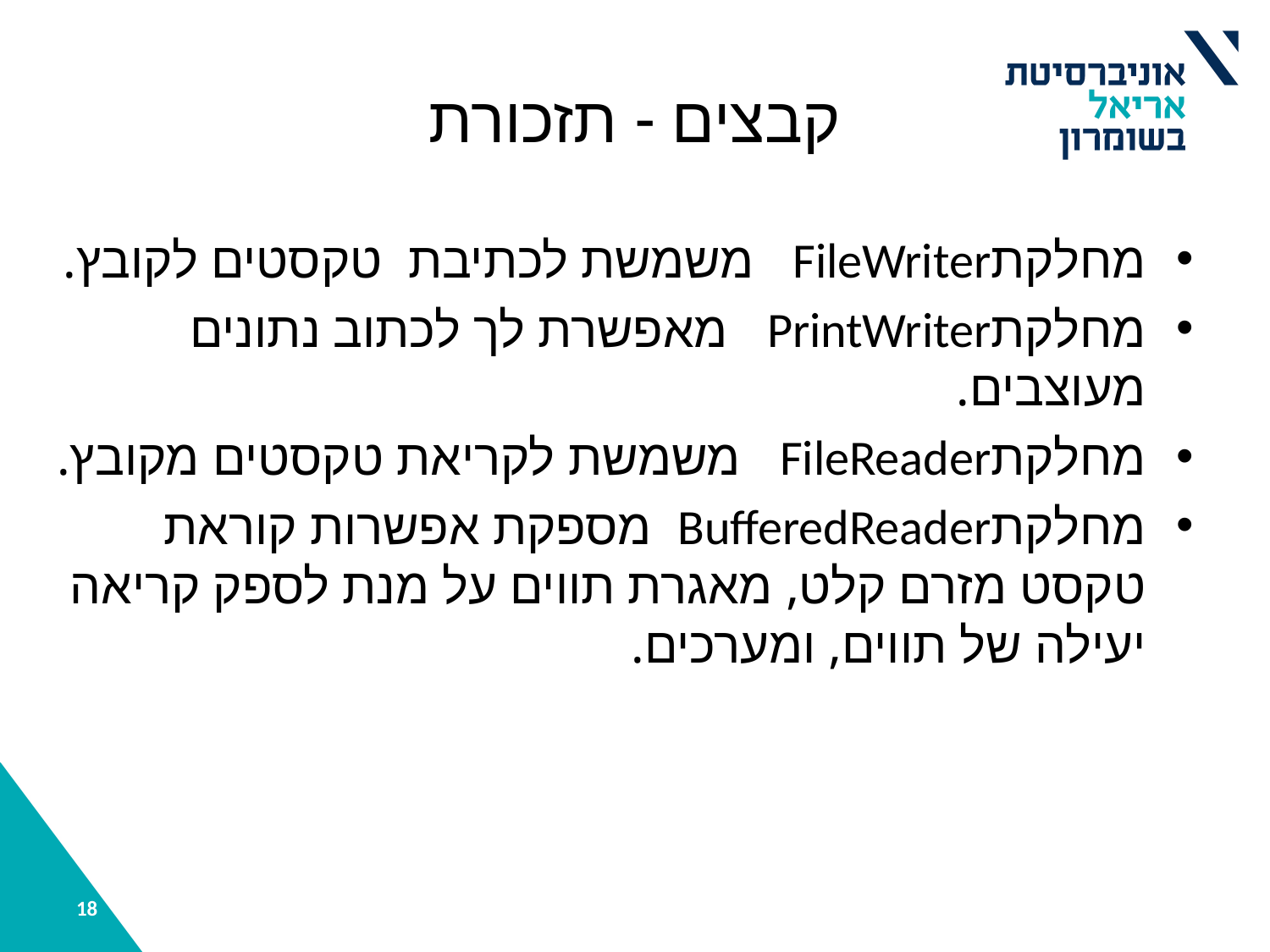

# קבצים - תזכורת
מחלקתFileWriter   משמשת לכתיבת  טקסטים לקובץ.
מחלקתPrintWriter   מאפשרת לך לכתוב נתונים מעוצבים.
מחלקתFileReader   משמשת לקריאת טקסטים מקובץ.
מחלקתBufferedReader  מספקת אפשרות קוראת טקסט מזרם קלט, מאגרת תווים על מנת לספק קריאה יעילה של תווים, ומערכים.

18